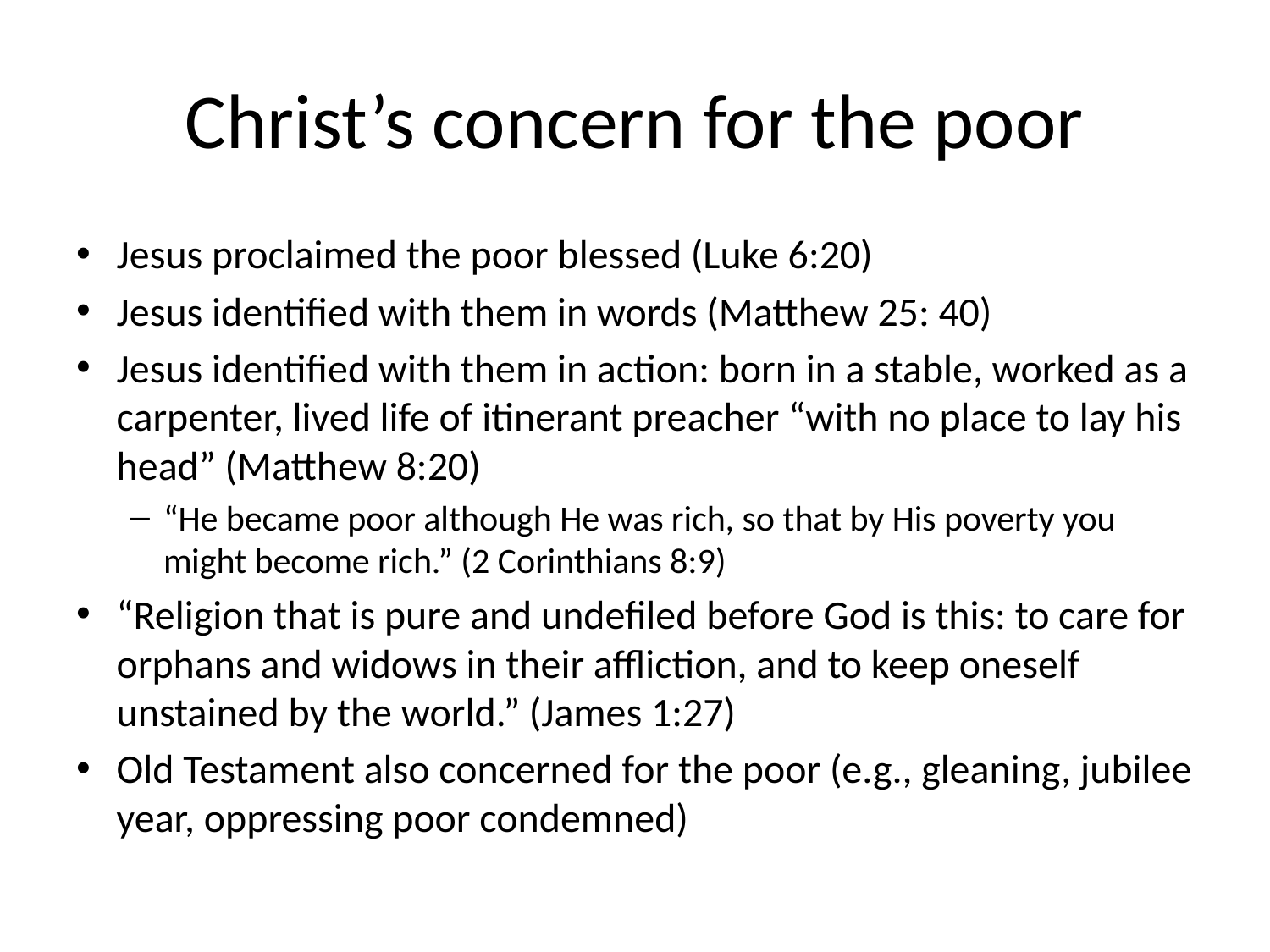

# Christ’s concern for the poor
Jesus proclaimed the poor blessed (Luke 6:20)
Jesus identified with them in words (Matthew 25: 40)
Jesus identified with them in action: born in a stable, worked as a carpenter, lived life of itinerant preacher “with no place to lay his head” (Matthew 8:20)
“He became poor although He was rich, so that by His poverty you might become rich.” (2 Corinthians 8:9)
“Religion that is pure and undefiled before God is this: to care for orphans and widows in their affliction, and to keep oneself unstained by the world.” (James 1:27)
Old Testament also concerned for the poor (e.g., gleaning, jubilee year, oppressing poor condemned)